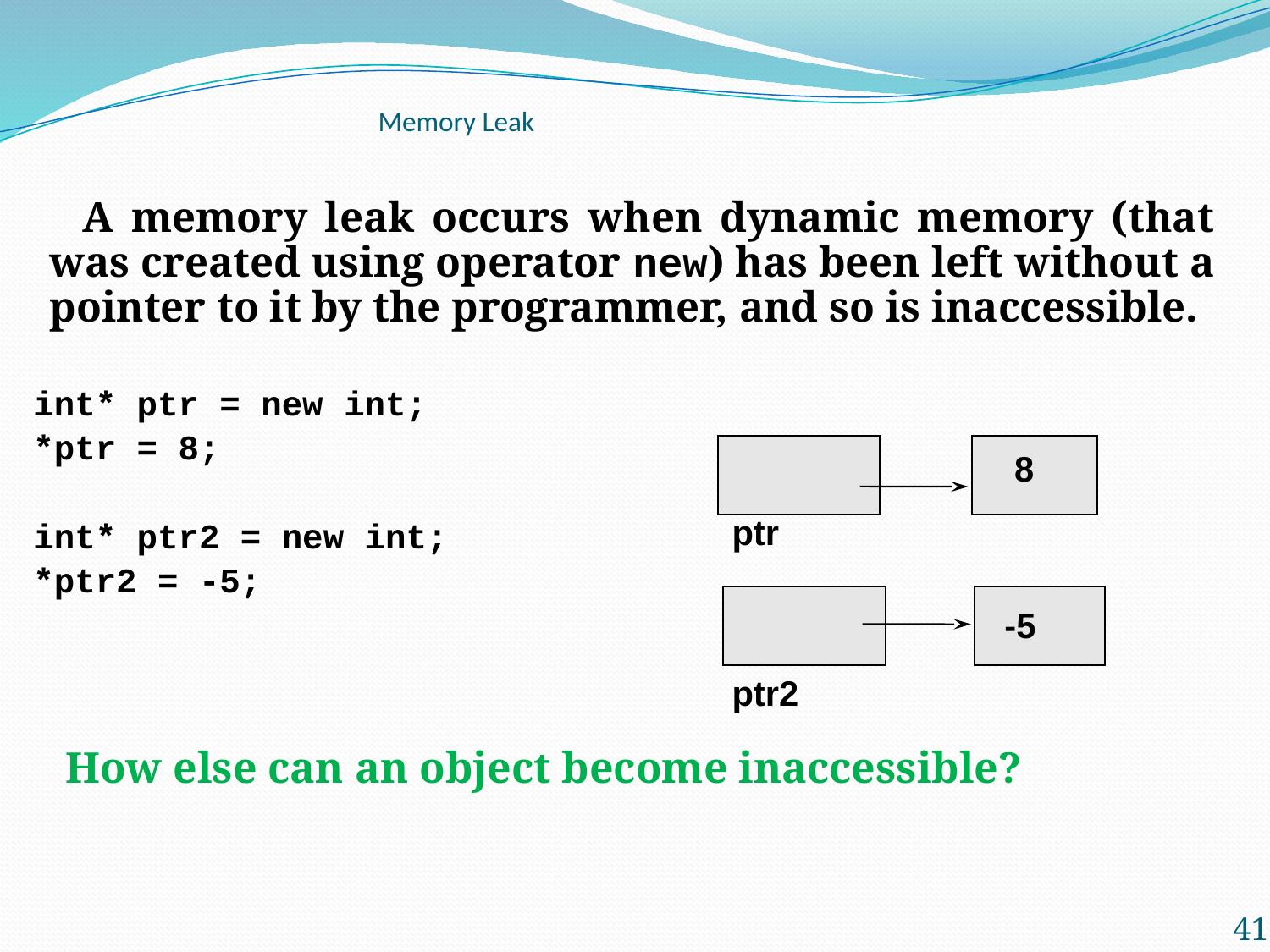

Memory Leak
    A memory leak occurs when dynamic memory (that was created using operator new) has been left without a pointer to it by the programmer, and so is inaccessible.

 int* ptr = new int;
 *ptr = 8;

 int* ptr2 = new int;
 *ptr2 = -5;

                              8

 ptr

                             -5

 ptr2

How else can an object become inaccessible?
41